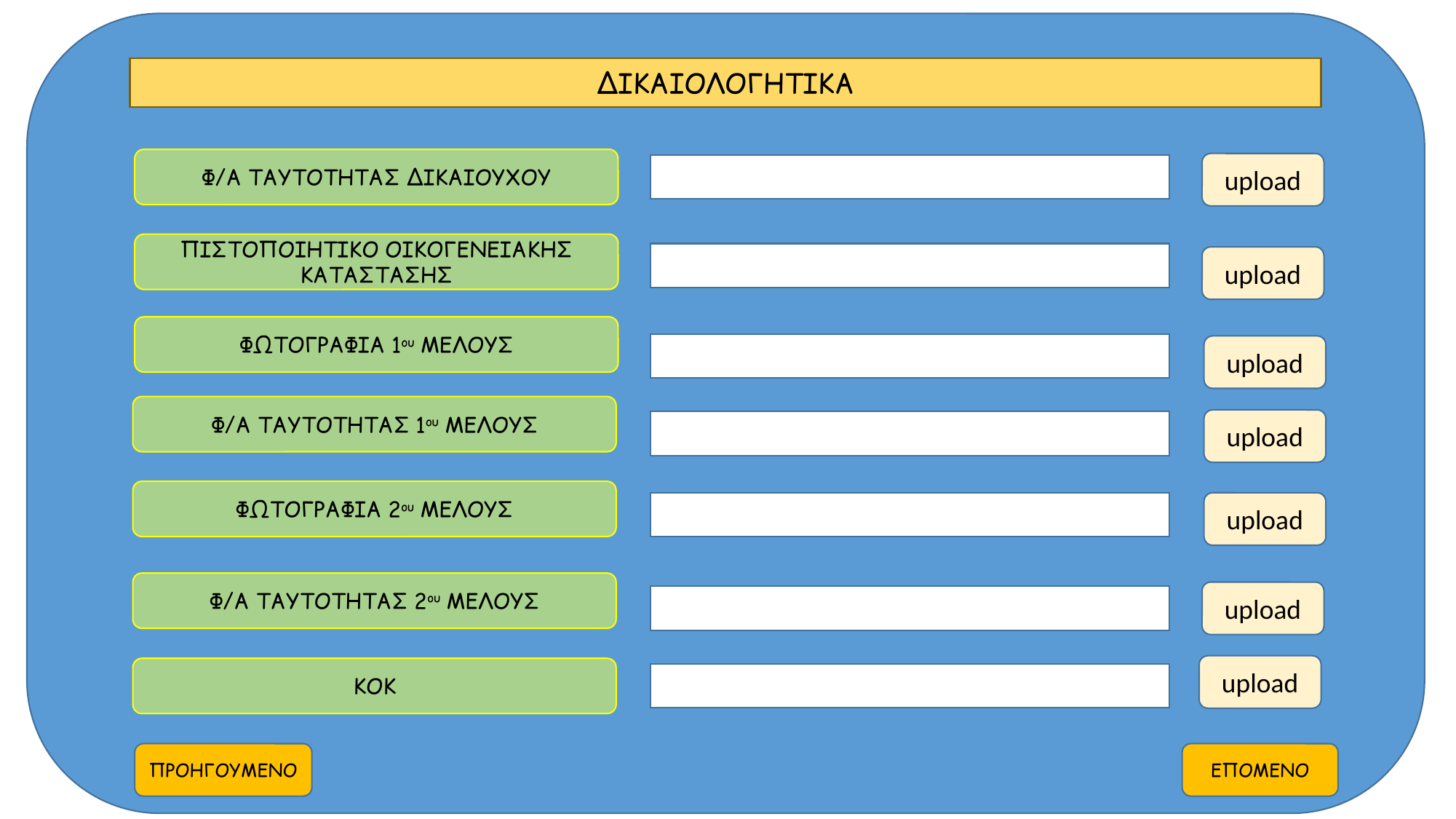

ΔΙΚΑΙΟΛΟΓΗΤΙΚΑ
Φ/Α ΤΑΥΤΟΤΗΤΑΣ ΔΙΚΑΙΟΥΧΟΥ
upload

ΠΙΣΤΟΠΟΙΗΤΙΚΟ ΟΙΚΟΓΕΝΕΙΑΚΗΣ ΚΑΤΑΣΤΑΣΗΣ

upload
ΦΩΤΟΓΡΑΦΙΑ 1ου ΜΕΛΟΥΣ

upload
Φ/Α ΤΑΥΤΟΤΗΤΑΣ 1ου ΜΕΛΟΥΣ
upload

ΦΩΤΟΓΡΑΦΙΑ 2ου ΜΕΛΟΥΣ

upload
Φ/Α ΤΑΥΤΟΤΗΤΑΣ 2ου ΜΕΛΟΥΣ
upload

upload
ΚΟΚ

ΕΠΟΜΕΝΟ
ΠΡΟΗΓΟΥΜΕΝΟ